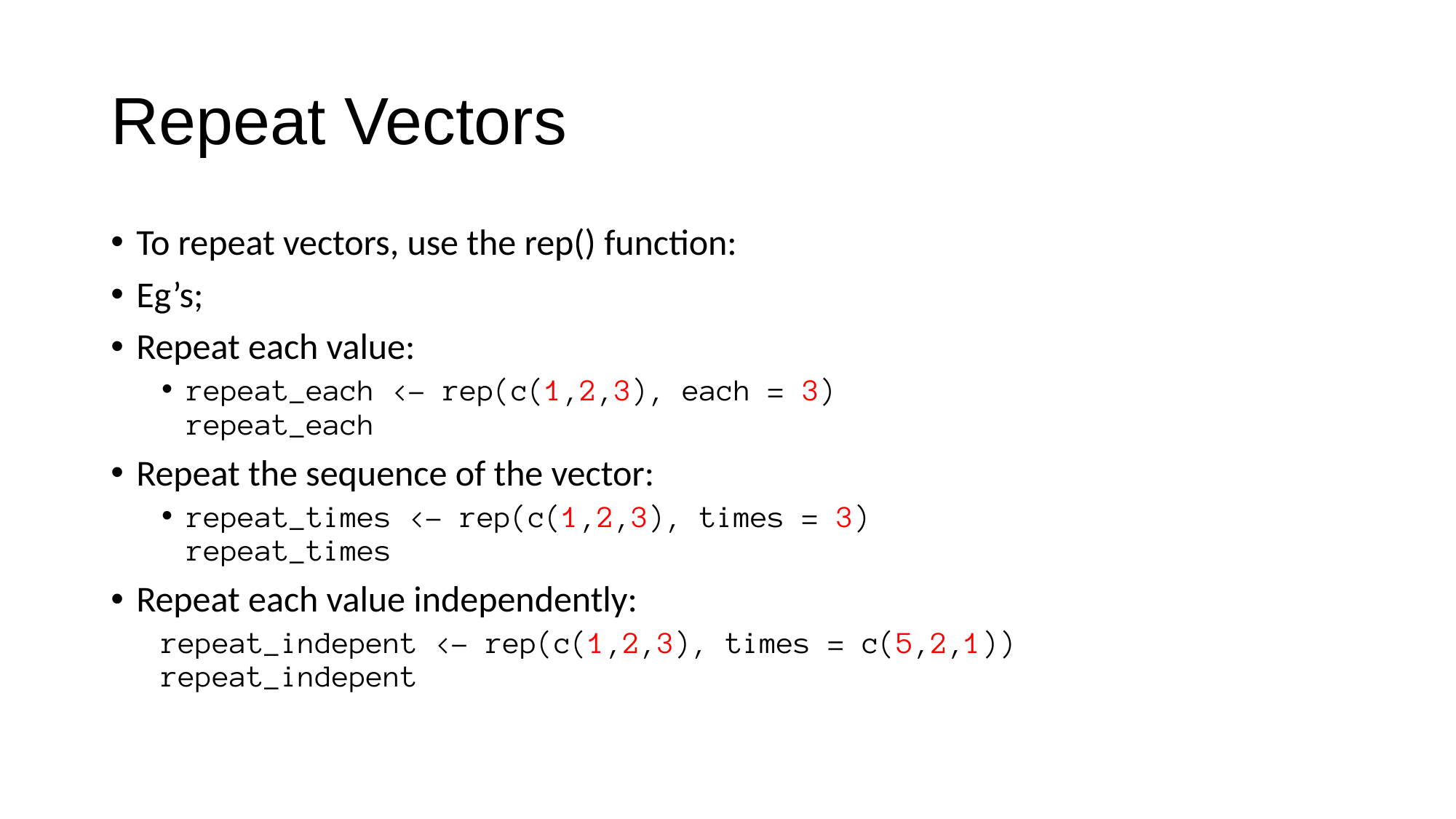

# Repeat Vectors
To repeat vectors, use the rep() function:
Eg’s;
Repeat each value:
repeat_each <- rep(c(1,2,3), each = 3)
repeat_each
Repeat the sequence of the vector:
repeat_times <- rep(c(1,2,3), times = 3)
repeat_times
Repeat each value independently:
repeat_indepent <- rep(c(1,2,3), times = c(5,2,1))
repeat_indepent